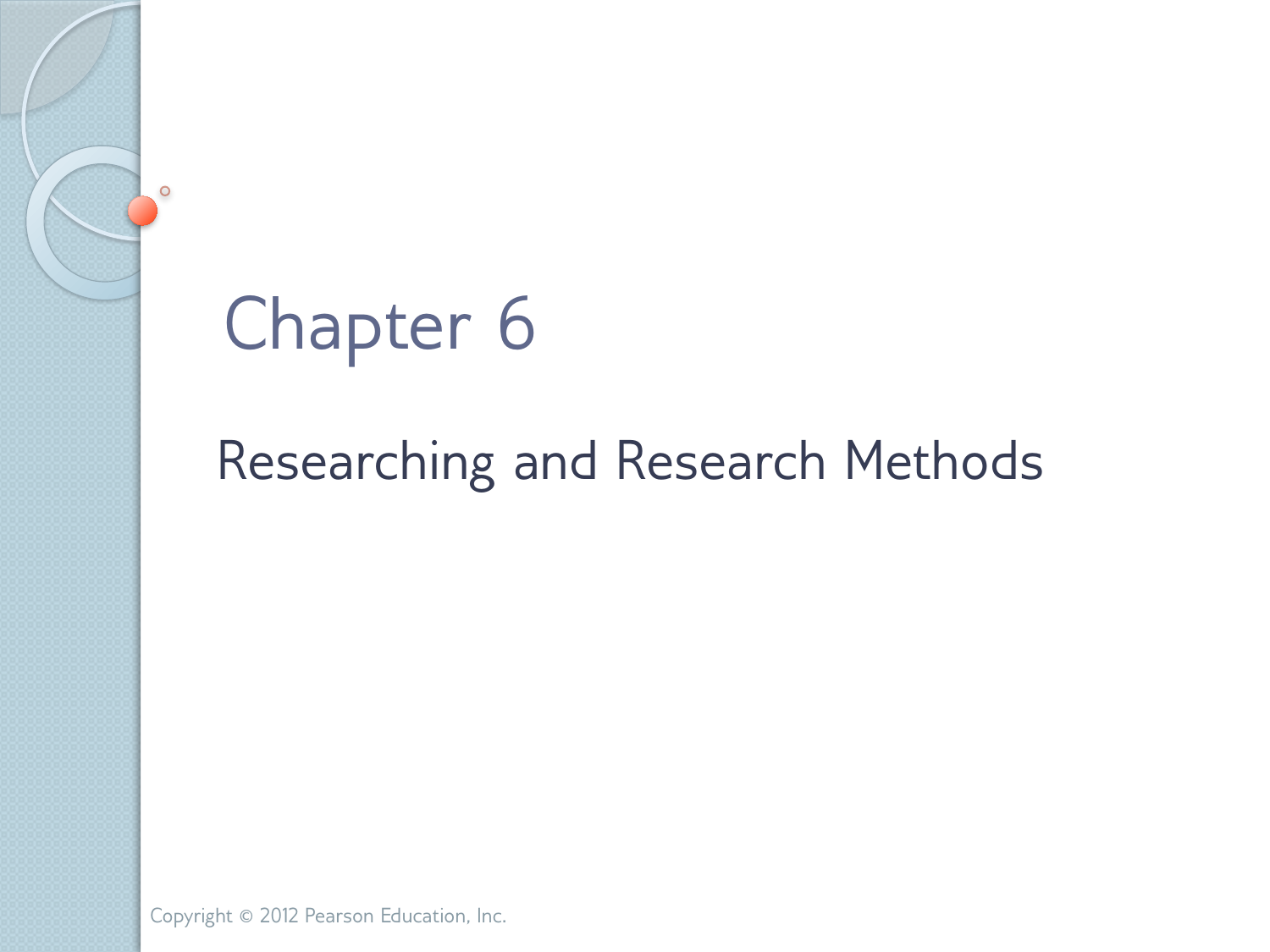

Chapter 6
Researching and Research Methods
Copyright © 2012 Pearson Education, Inc.